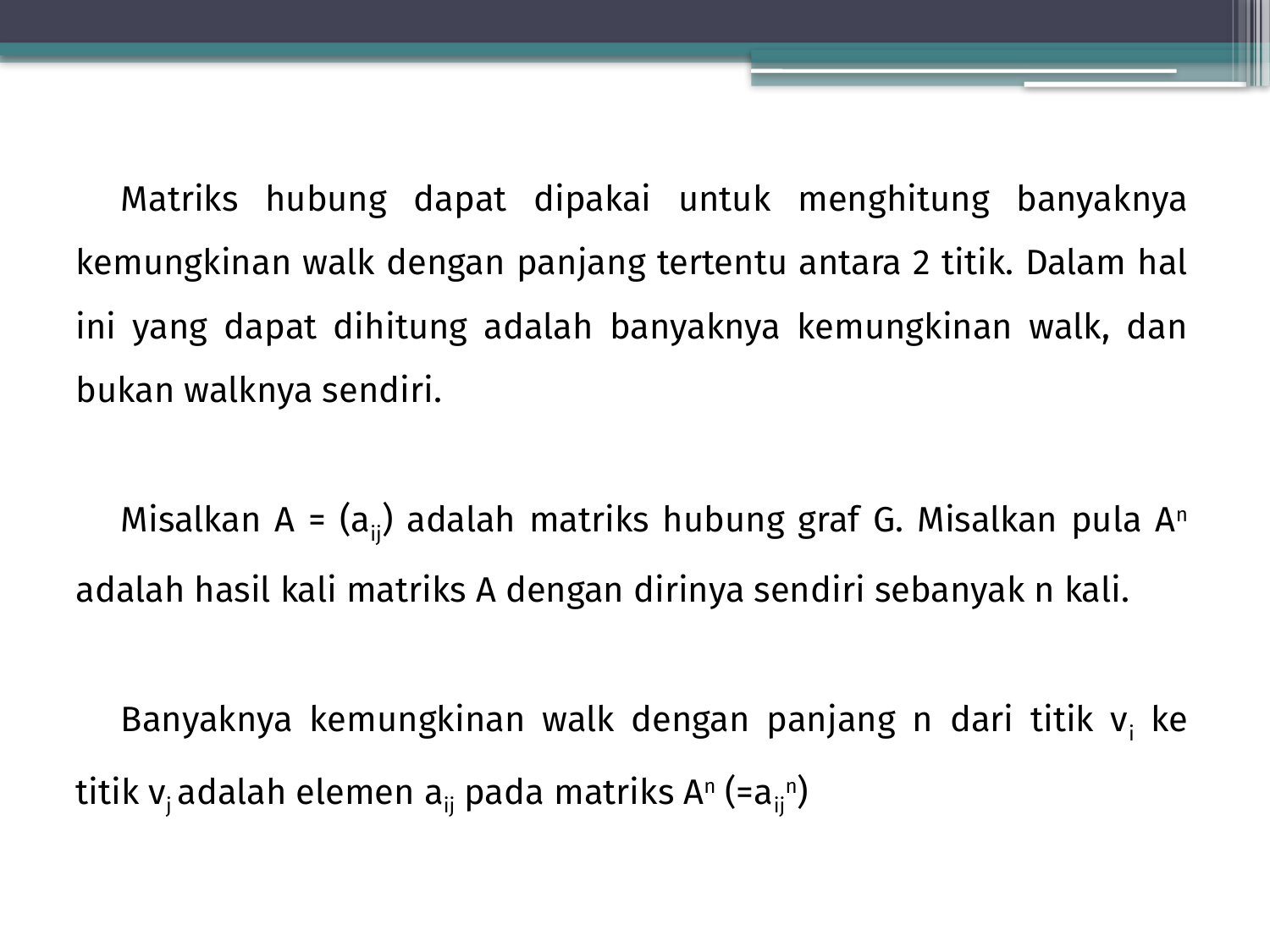

Matriks hubung dapat dipakai untuk menghitung banyaknya kemungkinan walk dengan panjang tertentu antara 2 titik. Dalam hal ini yang dapat dihitung adalah banyaknya kemungkinan walk, dan bukan walknya sendiri.

Misalkan A = (aij) adalah matriks hubung graf G. Misalkan pula An adalah hasil kali matriks A dengan dirinya sendiri sebanyak n kali.

Banyaknya kemungkinan walk dengan panjang n dari titik vi ke titik vj adalah elemen aij pada matriks An (=aijn)